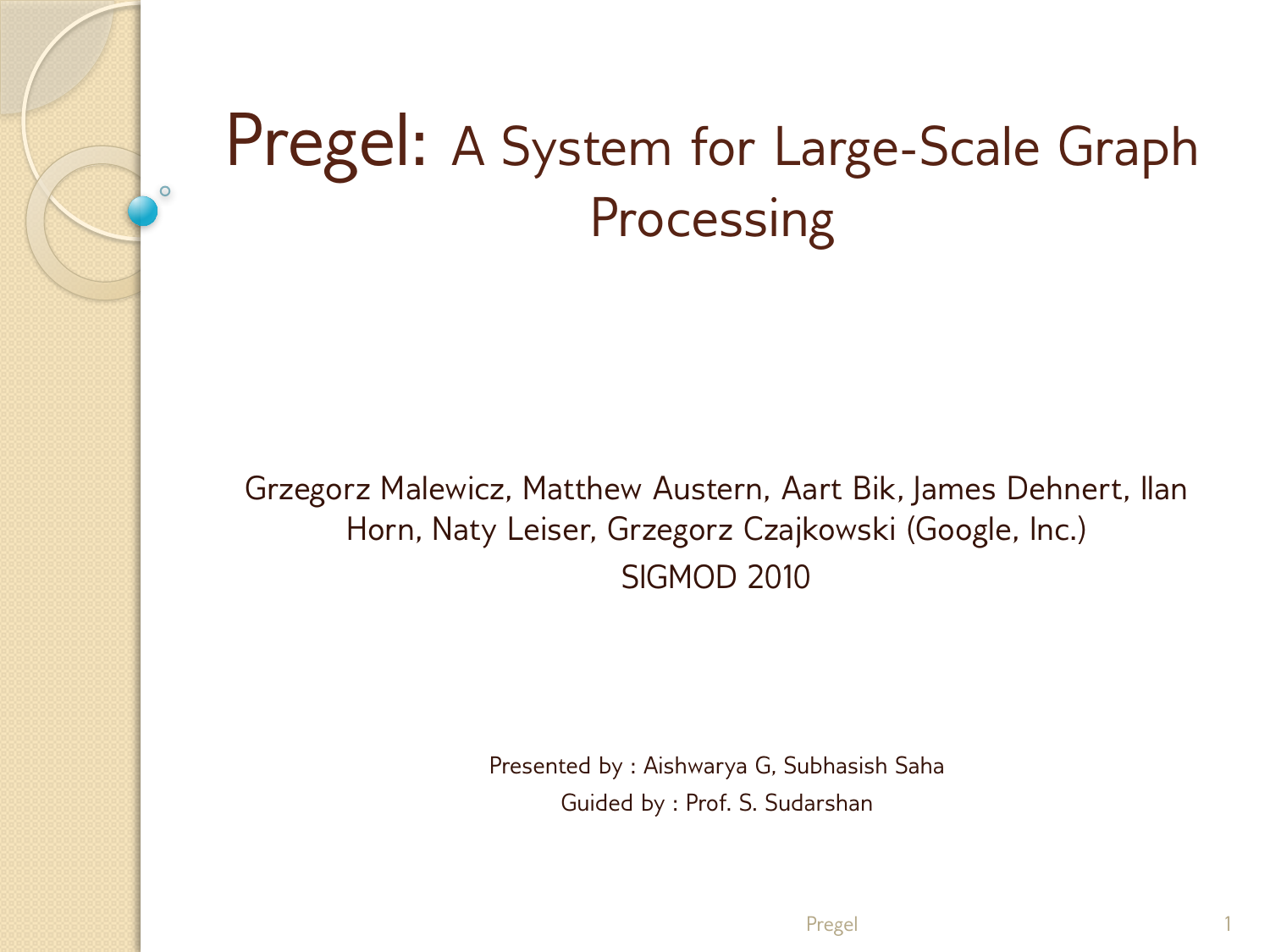

# Pregel: A System for Large-Scale Graph Processing
Grzegorz Malewicz, Matthew Austern, Aart Bik, James Dehnert, Ilan Horn, Naty Leiser, Grzegorz Czajkowski (Google, Inc.)
SIGMOD 2010

Presented by : Aishwarya G, Subhasish Saha
Guided by : Prof. S. Sudarshan
Pregel
1